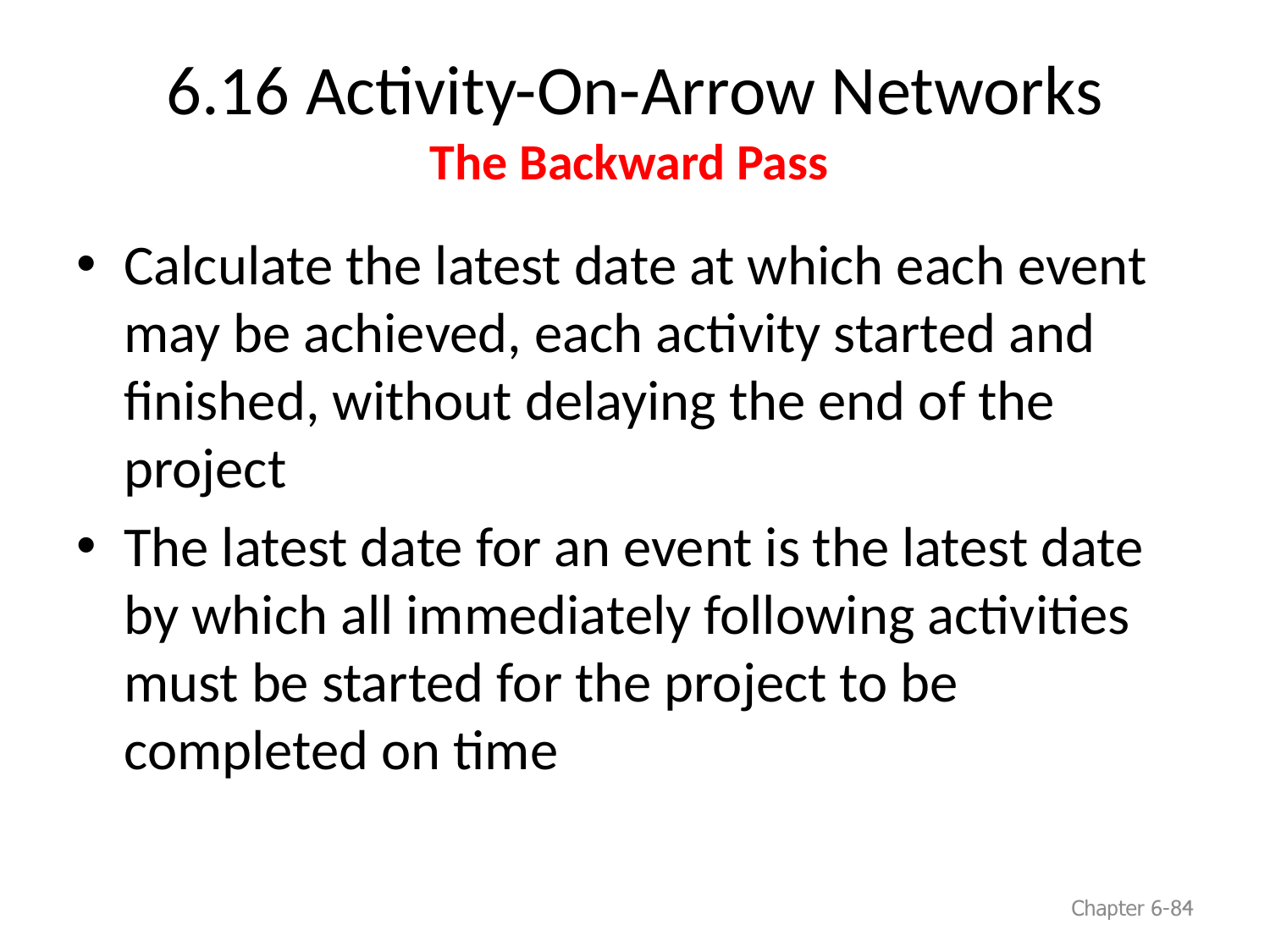

# 6.16 Activity-On-Arrow Networks The Backward Pass
Calculate the latest date at which each event may be achieved, each activity started and finished, without delaying the end of the project
The latest date for an event is the latest date by which all immediately following activities must be started for the project to be completed on time
Chapter 6-84